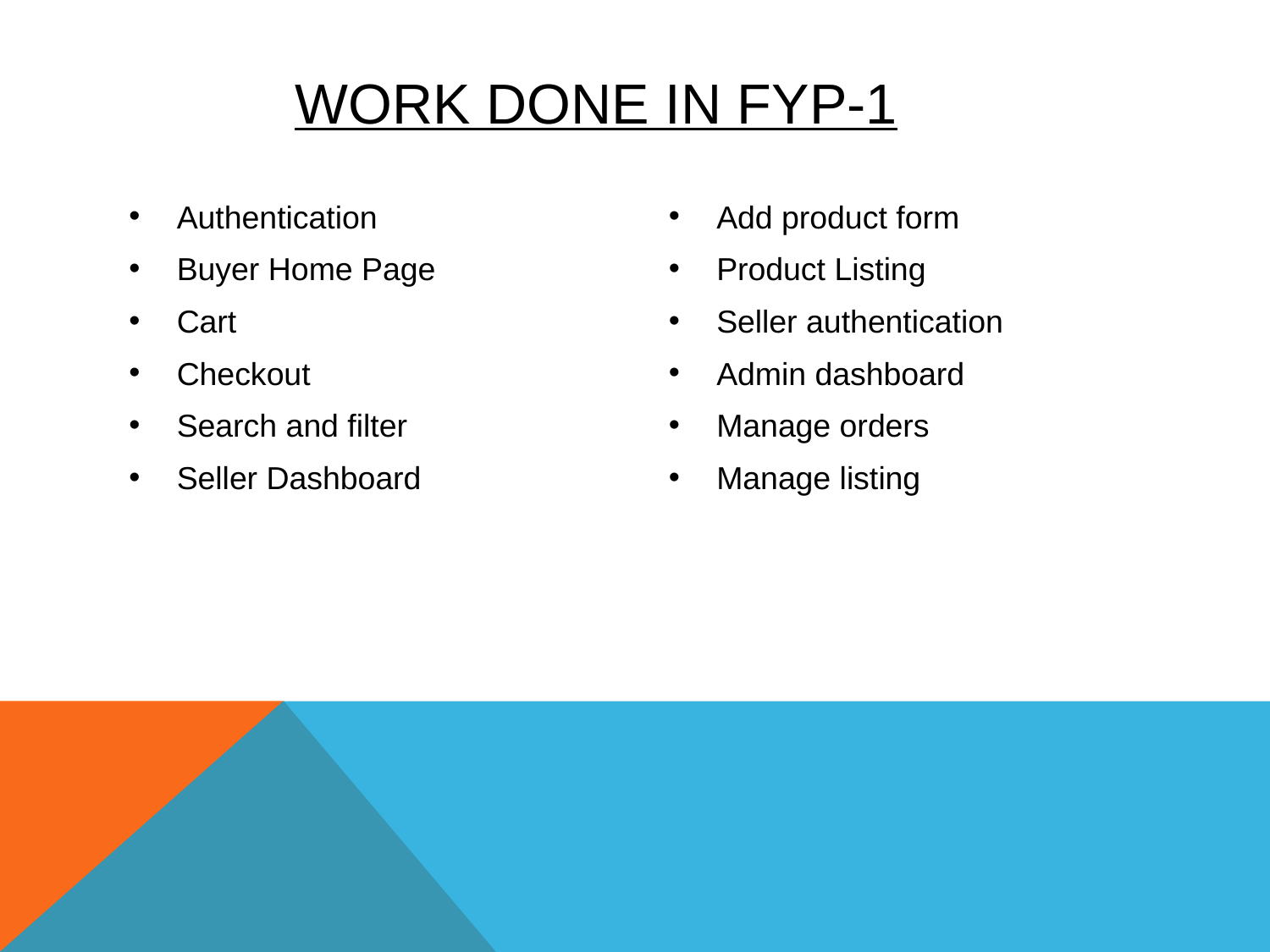

# WORK DONE IN FYP-1
Authentication
Buyer Home Page
Cart
Checkout
Search and filter
Seller Dashboard
Add product form
Product Listing
Seller authentication
Admin dashboard
Manage orders
Manage listing